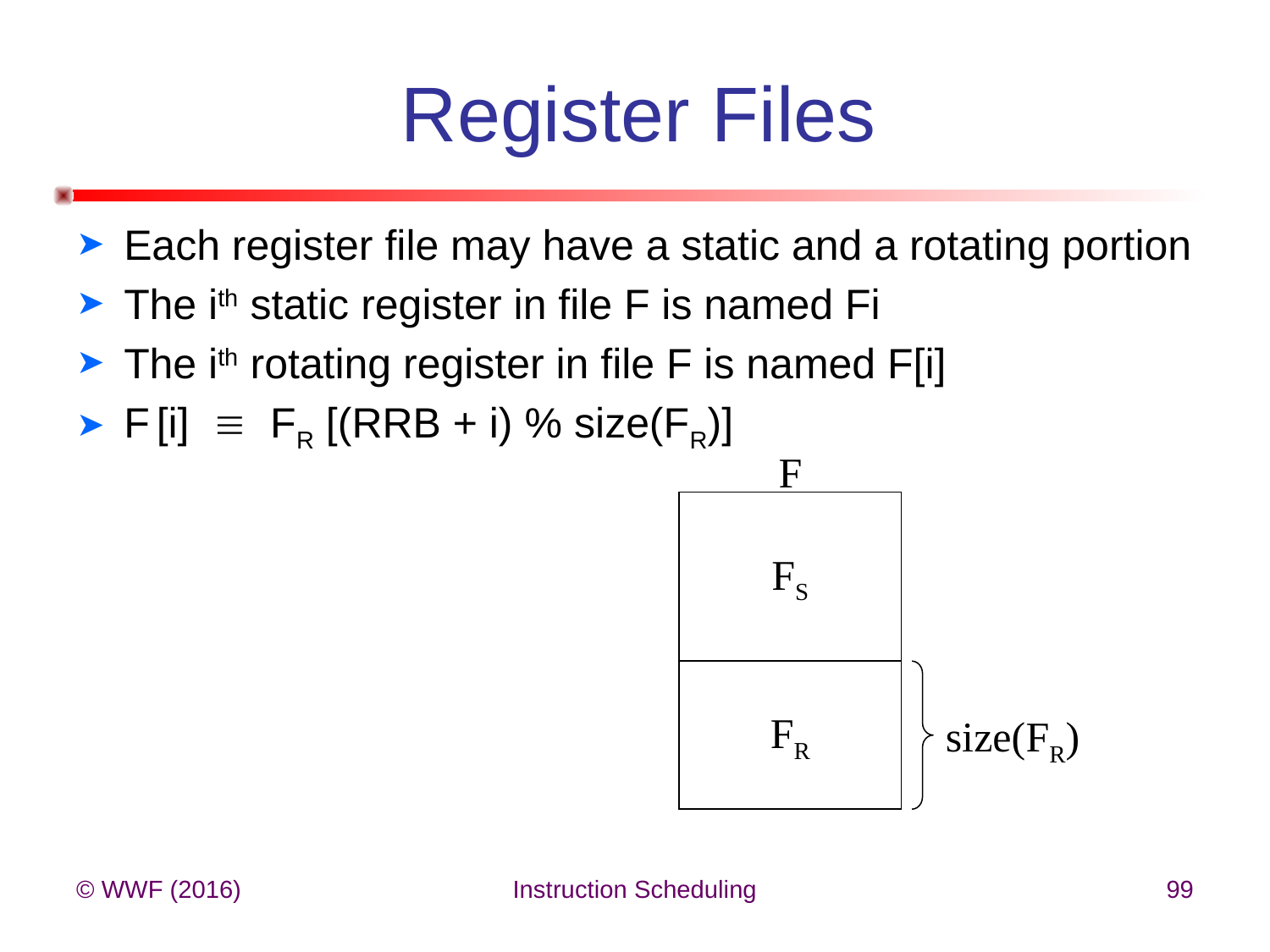

# Register Files
Each register file may have a static and a rotating portion
The ith static register in file F is named Fi
The ith rotating register in file F is named F[i]
F [i]  ≡  FR [(RRB + i) % size(FR)]
F
FS
FR

size(FR)
© WWF (2016)
Instruction Scheduling
99